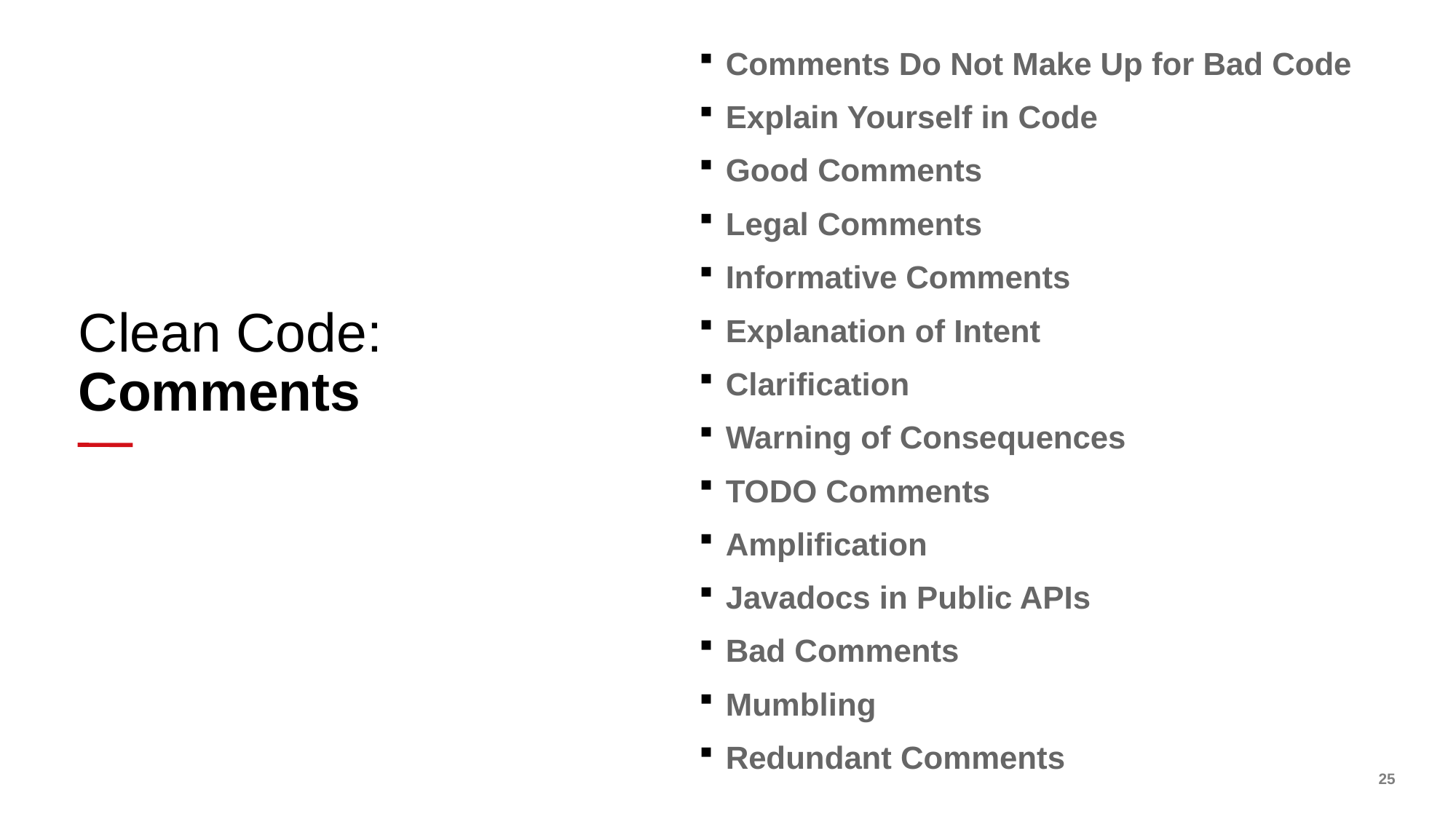

Comments Do Not Make Up for Bad Code
Explain Yourself in Code
Good Comments
Legal Comments
Informative Comments
Explanation of Intent
Clarification
Warning of Consequences
TODO Comments
Amplification
Javadocs in Public APIs
Bad Comments
Mumbling
Redundant Comments
# Clean Code: Comments